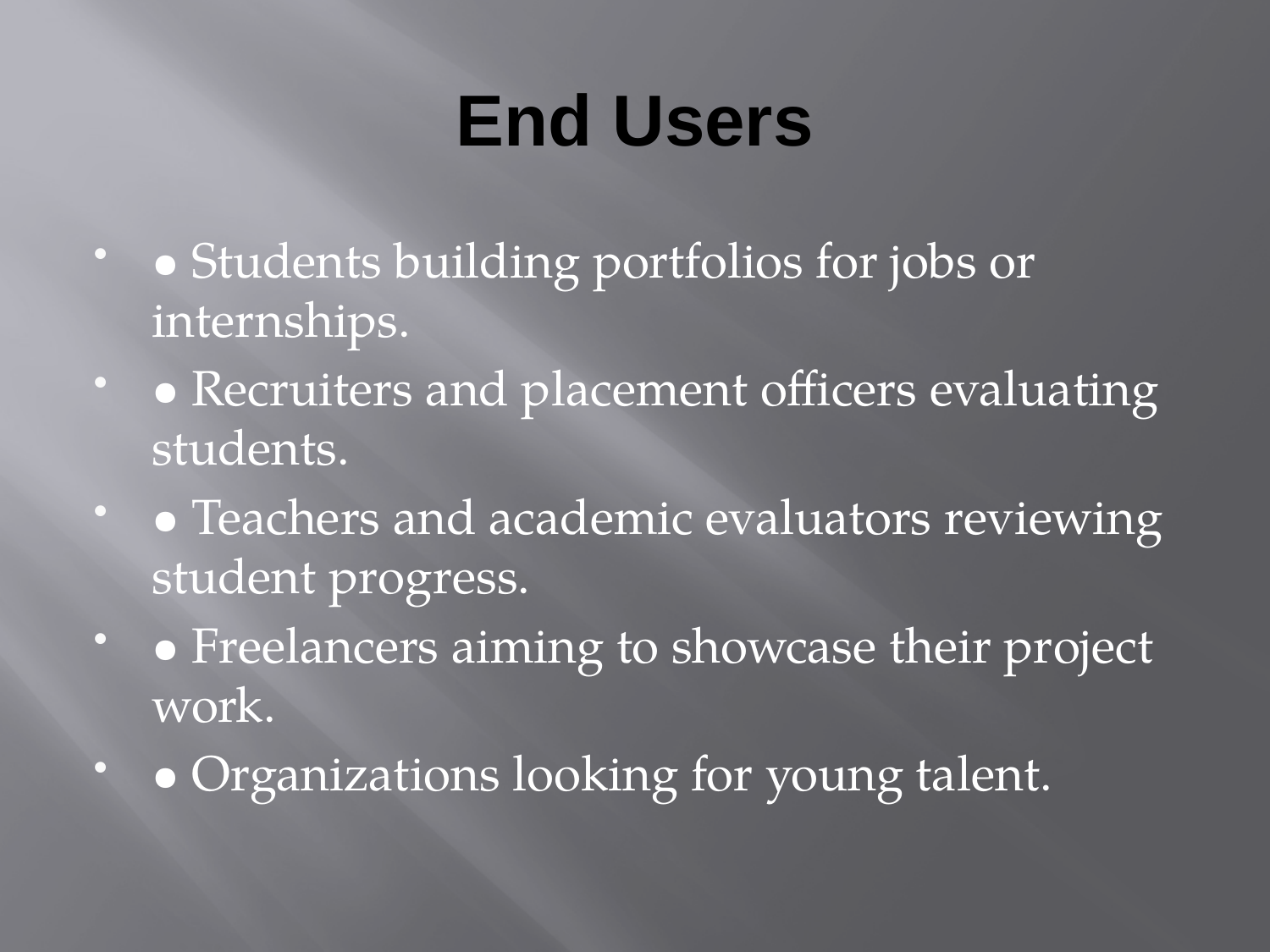

# End Users
• Students building portfolios for jobs or internships.
• Recruiters and placement officers evaluating students.
• Teachers and academic evaluators reviewing student progress.
• Freelancers aiming to showcase their project work.
• Organizations looking for young talent.